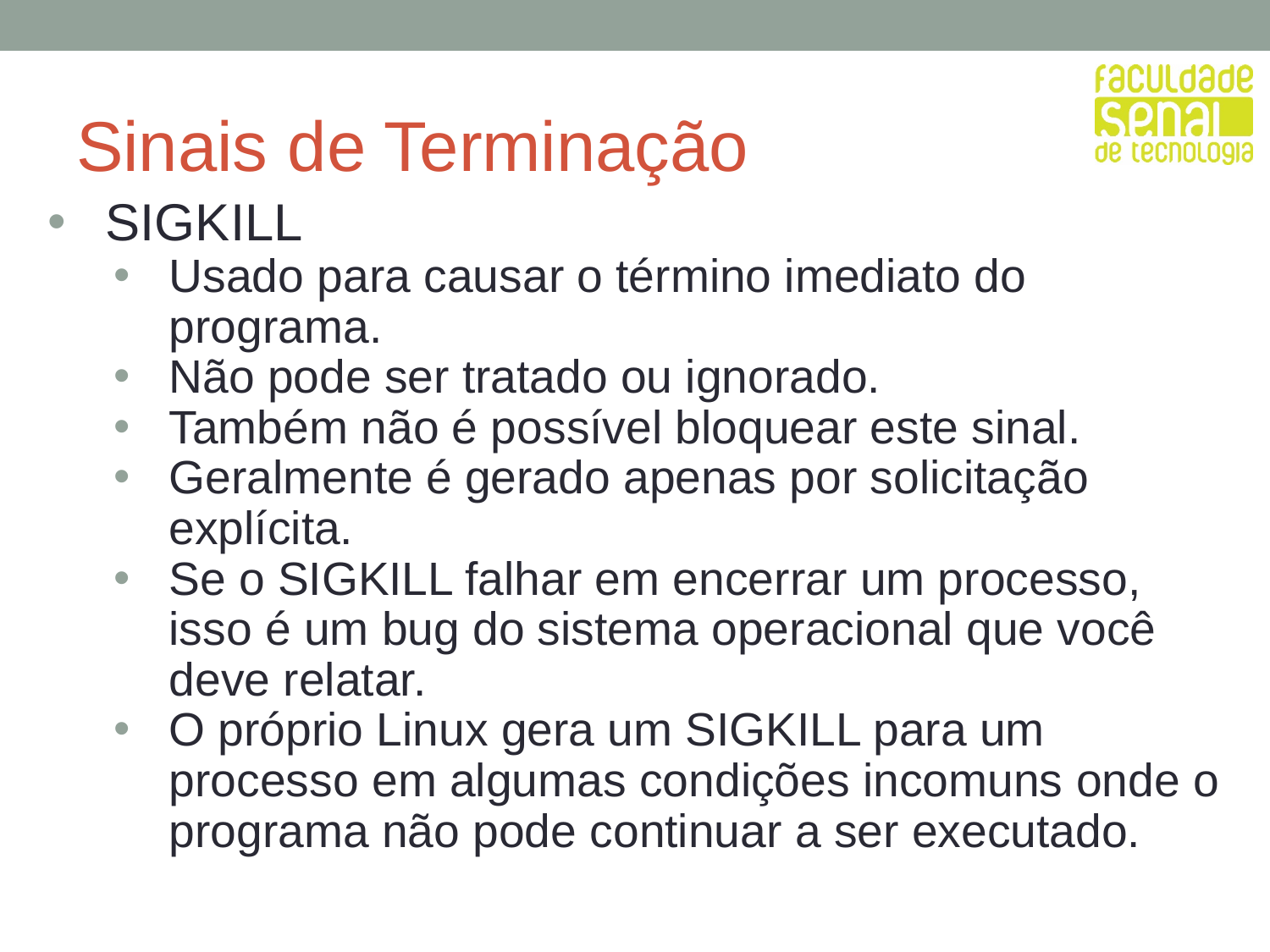

# Sinais de Terminação
SIGKILL
Usado para causar o término imediato do programa.
Não pode ser tratado ou ignorado.
Também não é possível bloquear este sinal.
Geralmente é gerado apenas por solicitação explícita.
Se o SIGKILL falhar em encerrar um processo, isso é um bug do sistema operacional que você deve relatar.
O próprio Linux gera um SIGKILL para um processo em algumas condições incomuns onde o programa não pode continuar a ser executado.